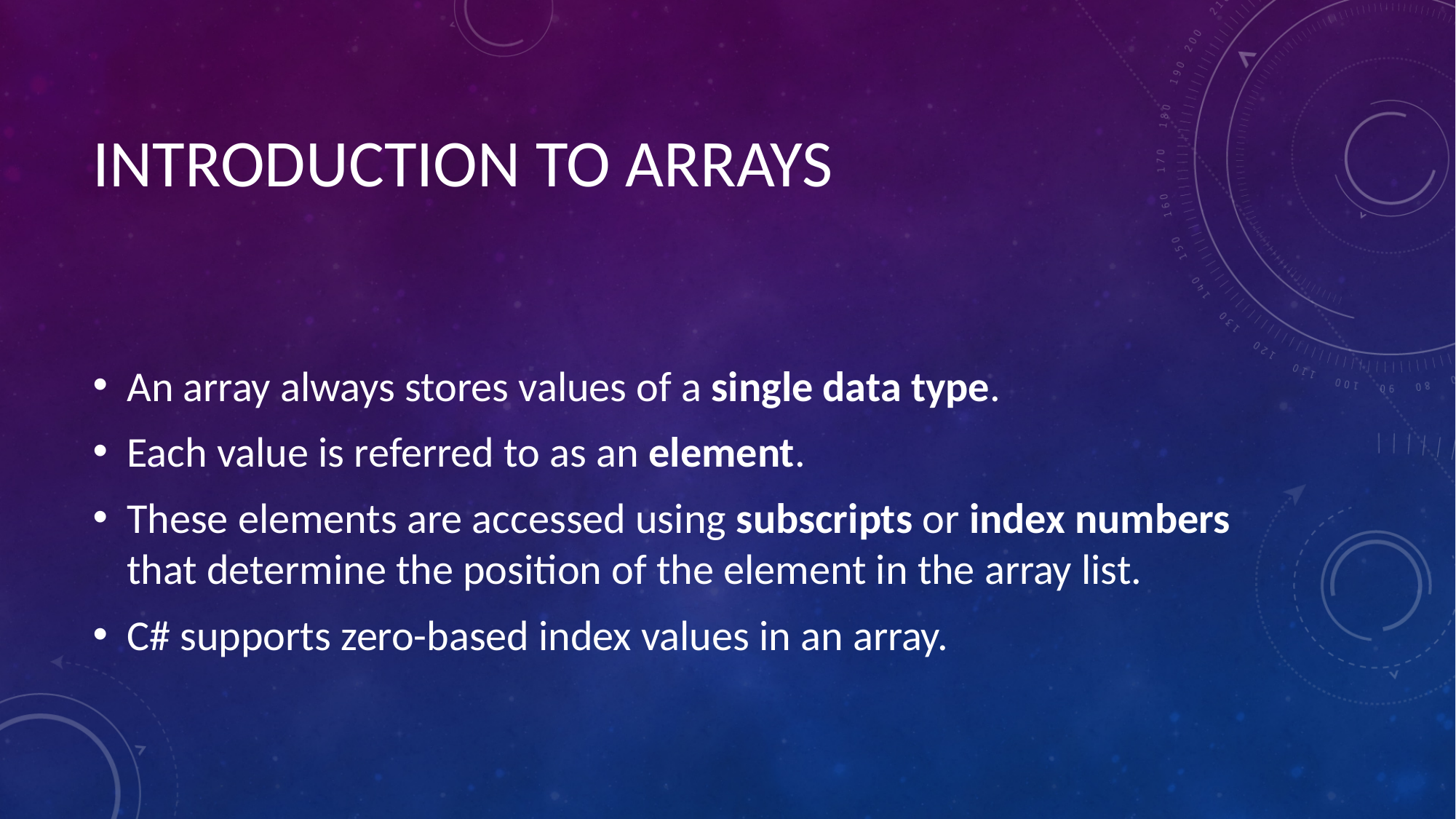

# Introduction to Arrays
An array always stores values of a single data type.
Each value is referred to as an element.
These elements are accessed using subscripts or index numbers that determine the position of the element in the array list.
C# supports zero-based index values in an array.